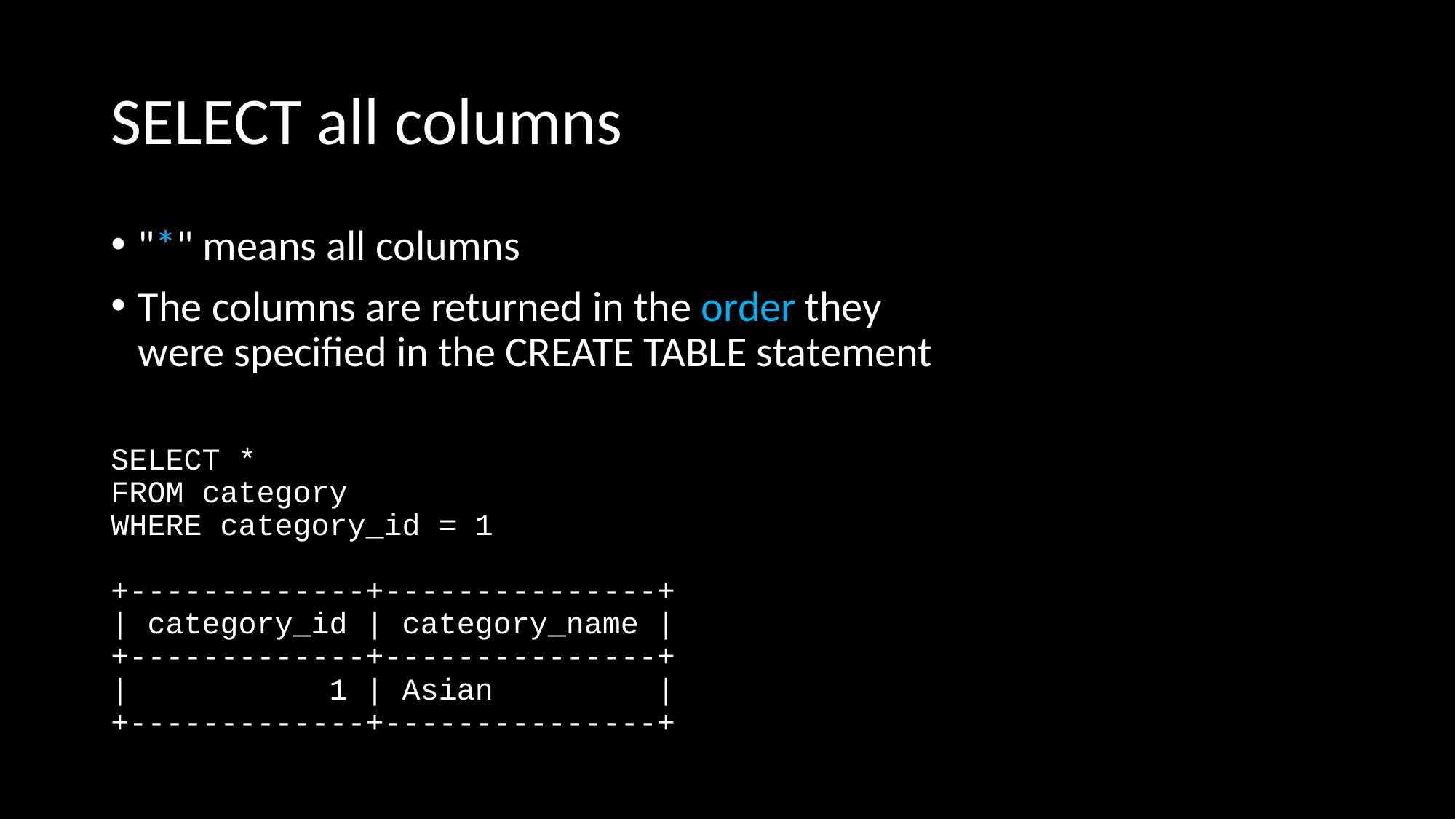

# SELECT all columns
"*" means all columns
The columns are returned in the order they were specified in the CREATE TABLE statement
SELECT *
FROM category
WHERE category_id = 1

+-------------+---------------+
| category_id | category_name |
+-------------+---------------+
|           1 | Asian         |
+-------------+---------------+